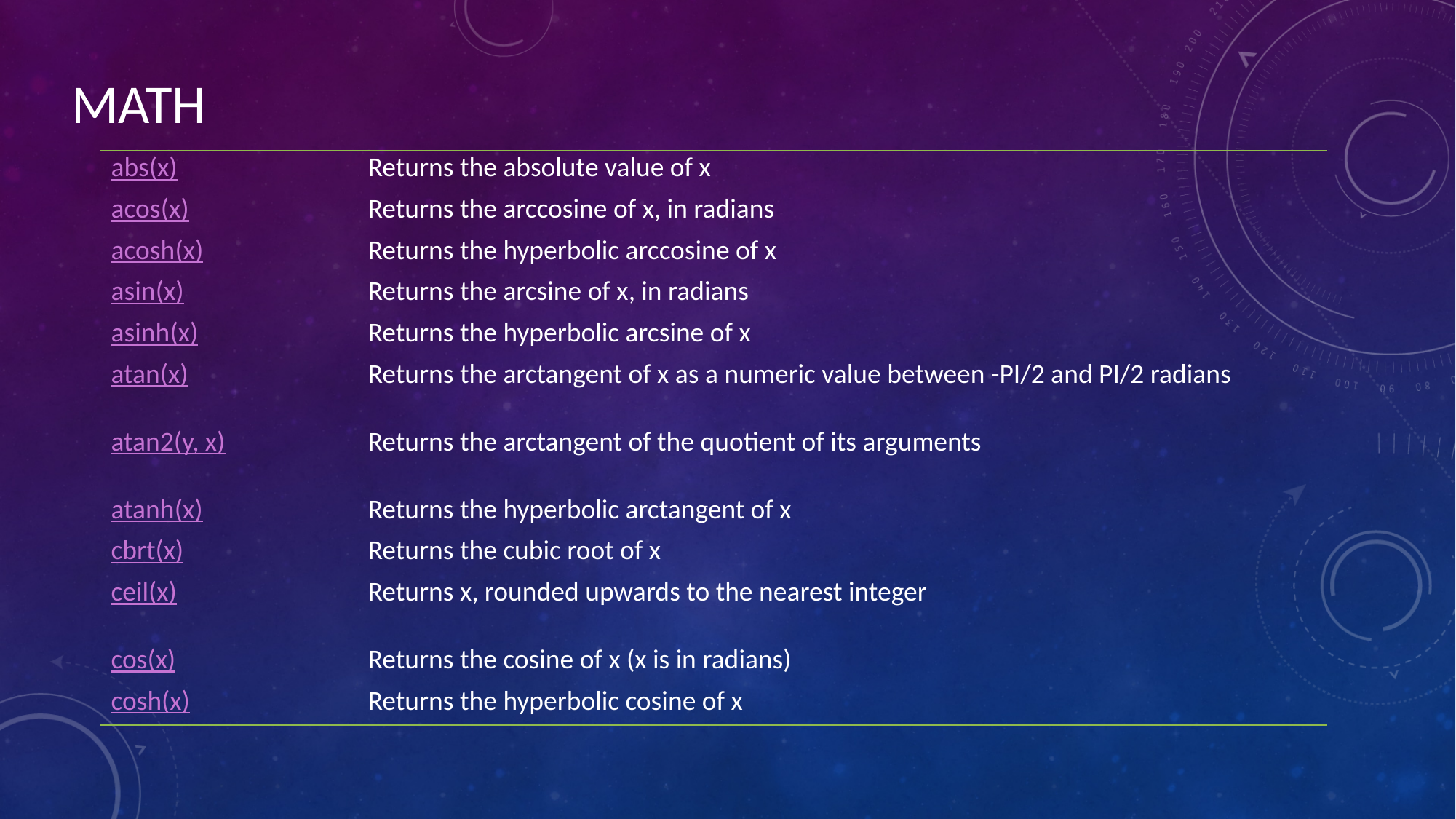

# Math
| abs(x) | Returns the absolute value of x |
| --- | --- |
| acos(x) | Returns the arccosine of x, in radians |
| acosh(x) | Returns the hyperbolic arccosine of x |
| asin(x) | Returns the arcsine of x, in radians |
| asinh(x) | Returns the hyperbolic arcsine of x |
| atan(x) | Returns the arctangent of x as a numeric value between -PI/2 and PI/2 radians |
| atan2(y, x) | Returns the arctangent of the quotient of its arguments |
| atanh(x) | Returns the hyperbolic arctangent of x |
| cbrt(x) | Returns the cubic root of x |
| ceil(x) | Returns x, rounded upwards to the nearest integer |
| cos(x) | Returns the cosine of x (x is in radians) |
| cosh(x) | Returns the hyperbolic cosine of x |